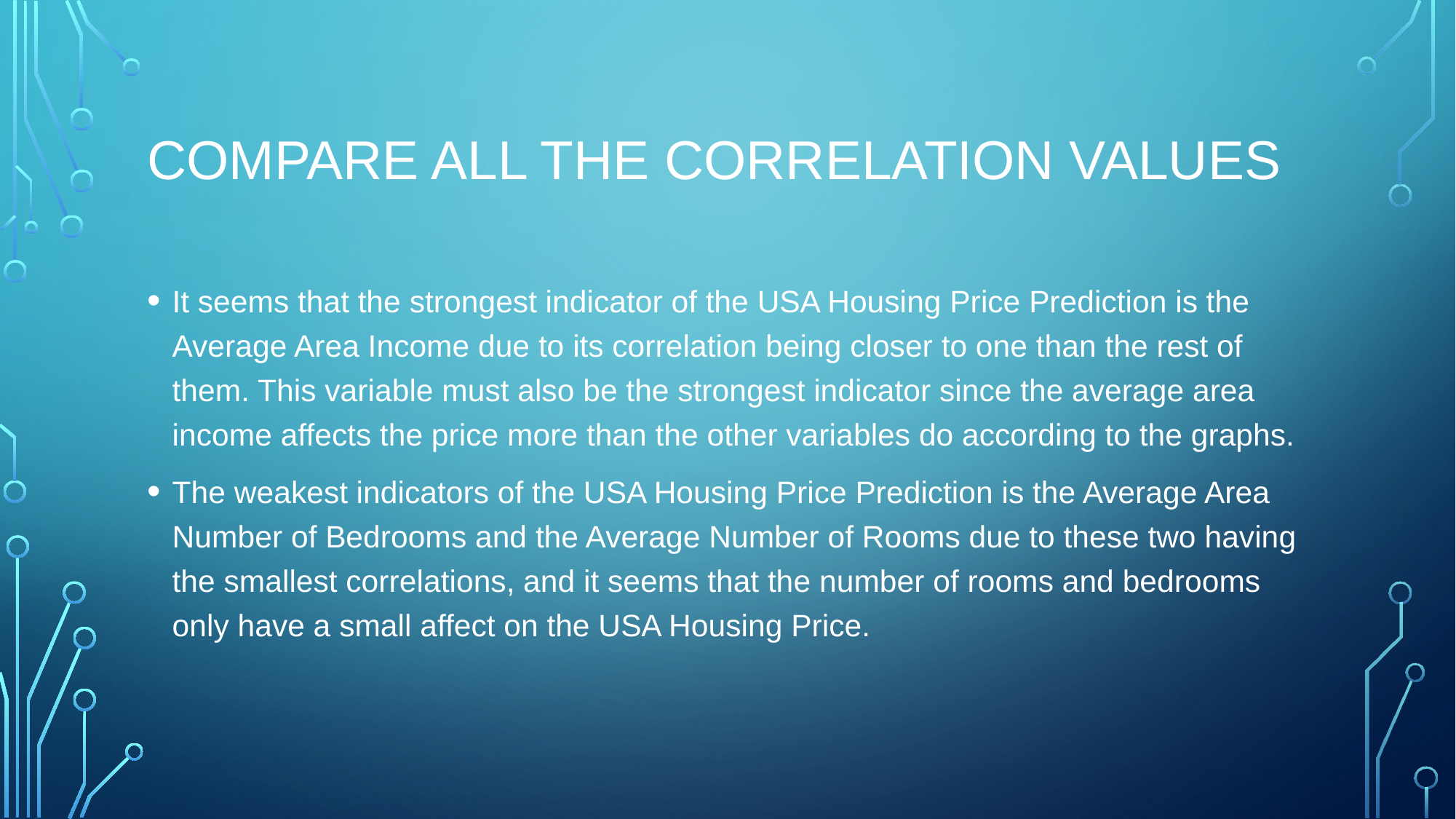

# Compare all the correlation values
It seems that the strongest indicator of the USA Housing Price Prediction is the Average Area Income due to its correlation being closer to one than the rest of them. This variable must also be the strongest indicator since the average area income affects the price more than the other variables do according to the graphs.
The weakest indicators of the USA Housing Price Prediction is the Average Area Number of Bedrooms and the Average Number of Rooms due to these two having the smallest correlations, and it seems that the number of rooms and bedrooms only have a small affect on the USA Housing Price.